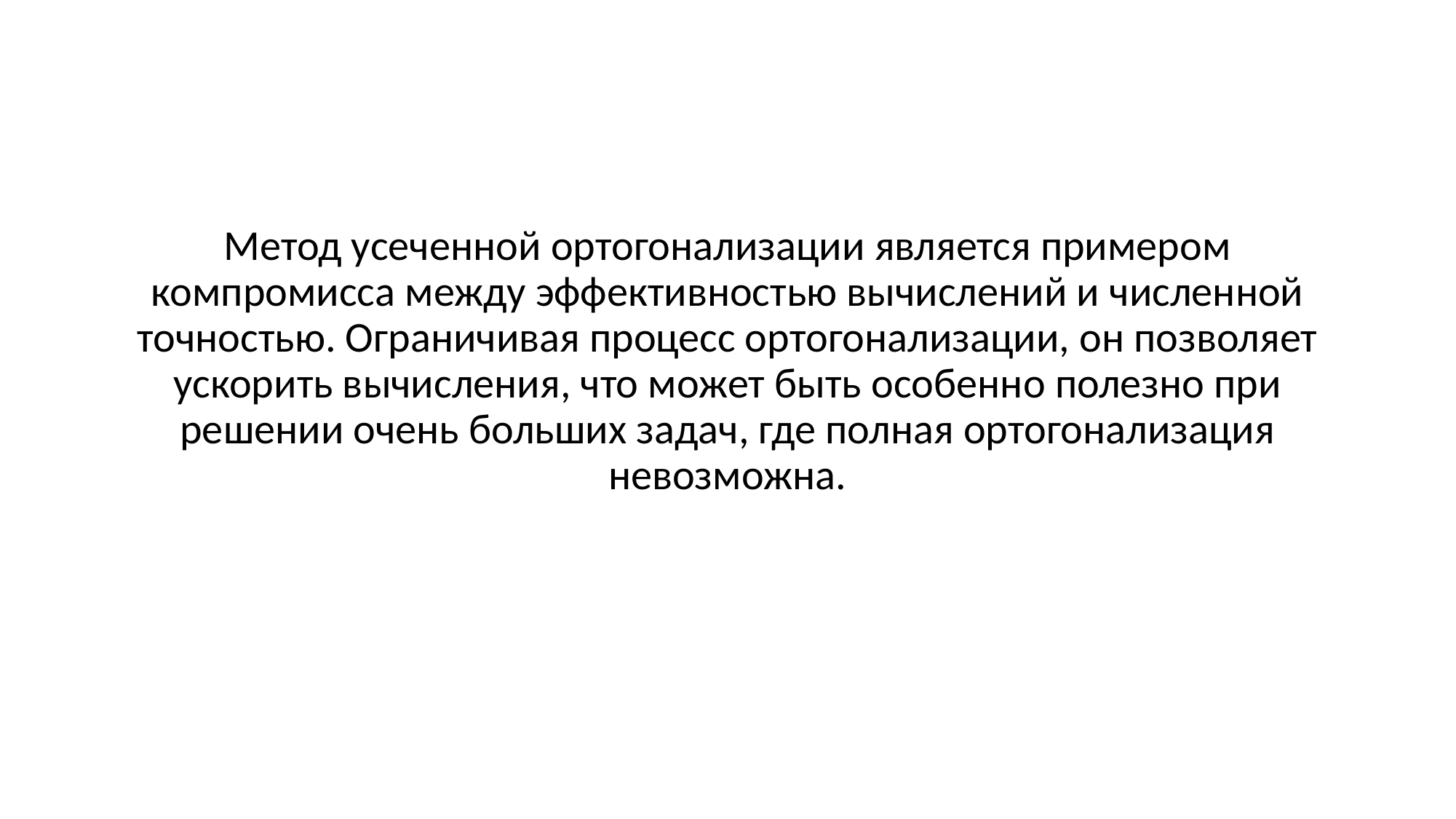

Метод усеченной ортогонализации является примером компромисса между эффективностью вычислений и численной точностью. Ограничивая процесс ортогонализации, он позволяет ускорить вычисления, что может быть особенно полезно при решении очень больших задач, где полная ортогонализация невозможна.